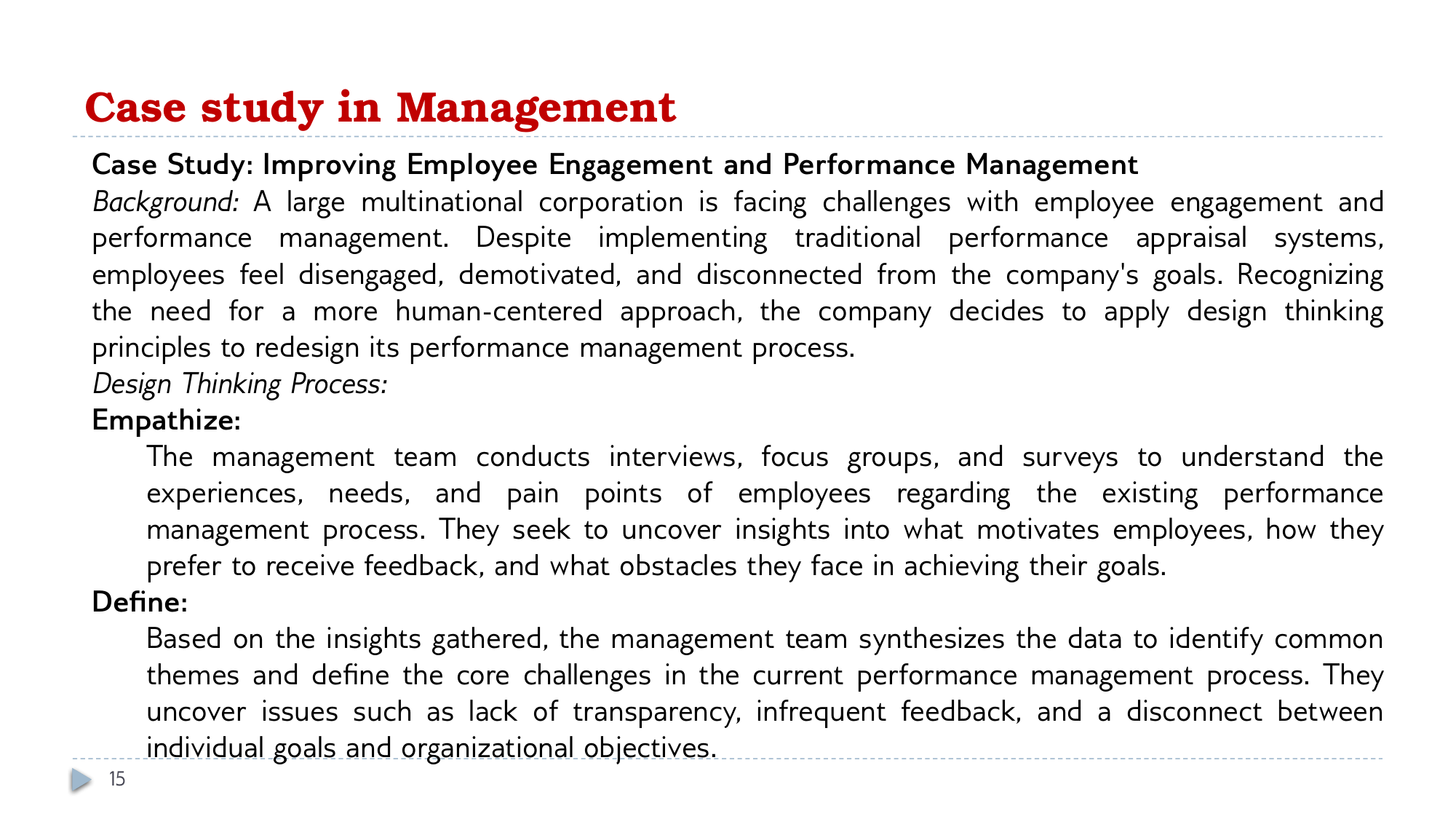

# Case study in Management
Case Study: Improving Employee Engagement and Performance Management
Background: A large multinational corporation is facing challenges with employee engagement and performance management. Despite implementing traditional performance appraisal systems, employees feel disengaged, demotivated, and disconnected from the company's goals. Recognizing the need for a more human-centered approach, the company decides to apply design thinking principles to redesign its performance management process.
Design Thinking Process:
Empathize:
The management team conducts interviews, focus groups, and surveys to understand the experiences, needs, and pain points of employees regarding the existing performance management process. They seek to uncover insights into what motivates employees, how they prefer to receive feedback, and what obstacles they face in achieving their goals.
Define:
Based on the insights gathered, the management team synthesizes the data to identify common themes and define the core challenges in the current performance management process. They uncover issues such as lack of transparency, infrequent feedback, and a disconnect between individual goals and organizational objectives.
15